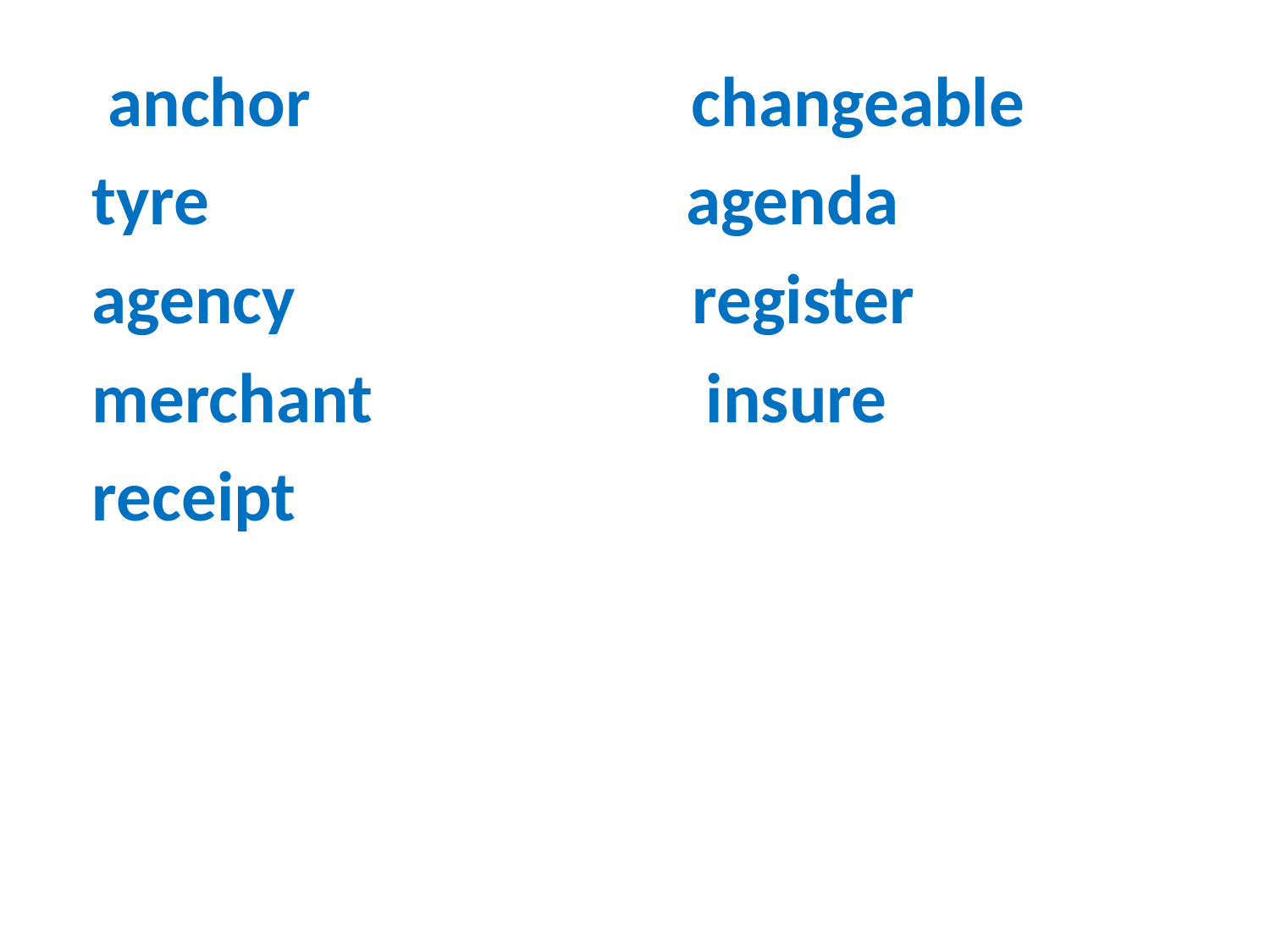

anchor                        changeable
tyre                              agenda
agency                         register
merchant                     insure
receipt